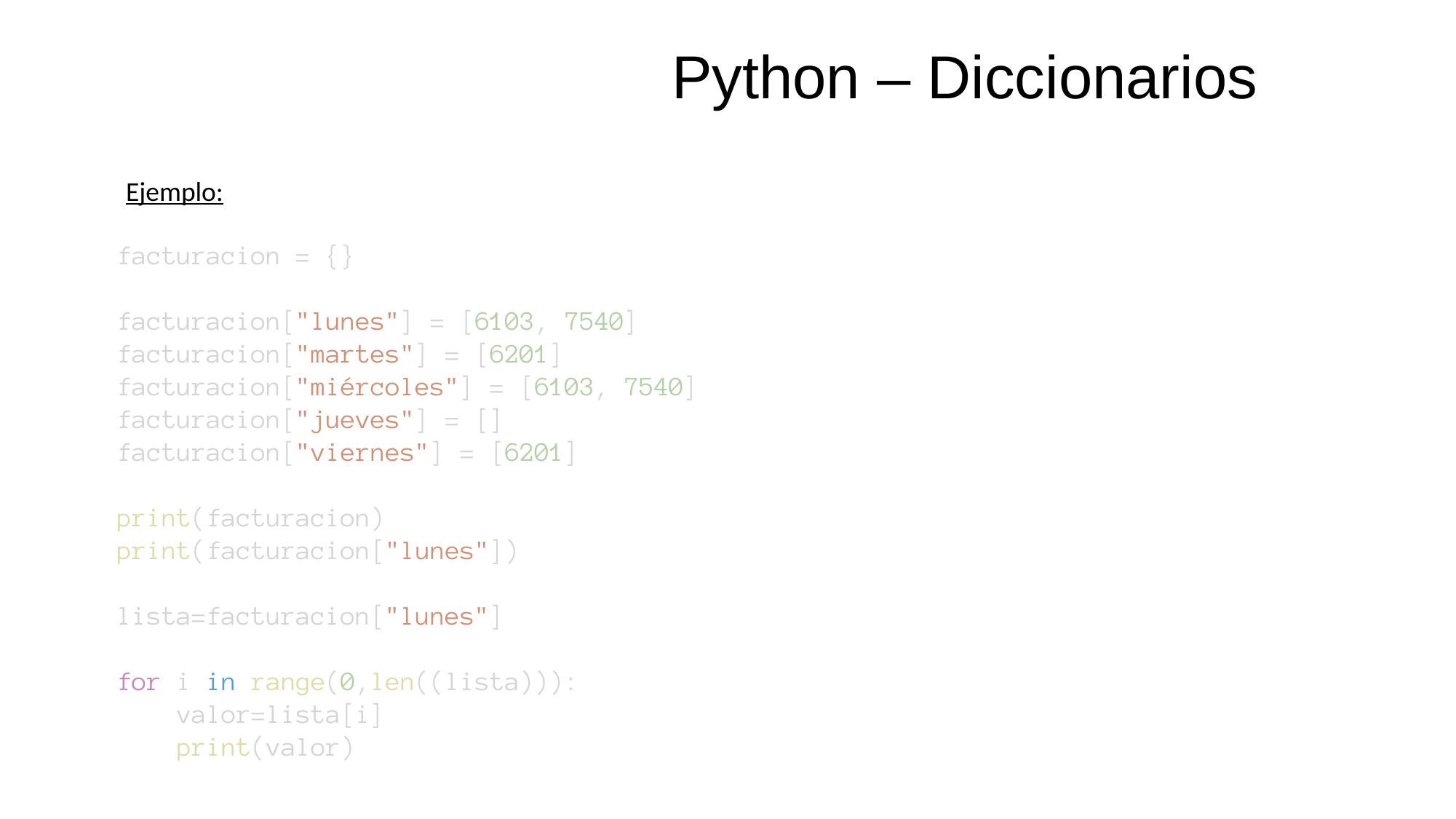

Python – Diccionarios
Ejemplo:
facturacion = {}
facturacion["lunes"] = [6103, 7540]
facturacion["martes"] = [6201]
facturacion["miércoles"] = [6103, 7540]
facturacion["jueves"] = []
facturacion["viernes"] = [6201]
print(facturacion)
print(facturacion["lunes"])
lista=facturacion["lunes"]
for i in range(0,len((lista))):
    valor=lista[i]
    print(valor)